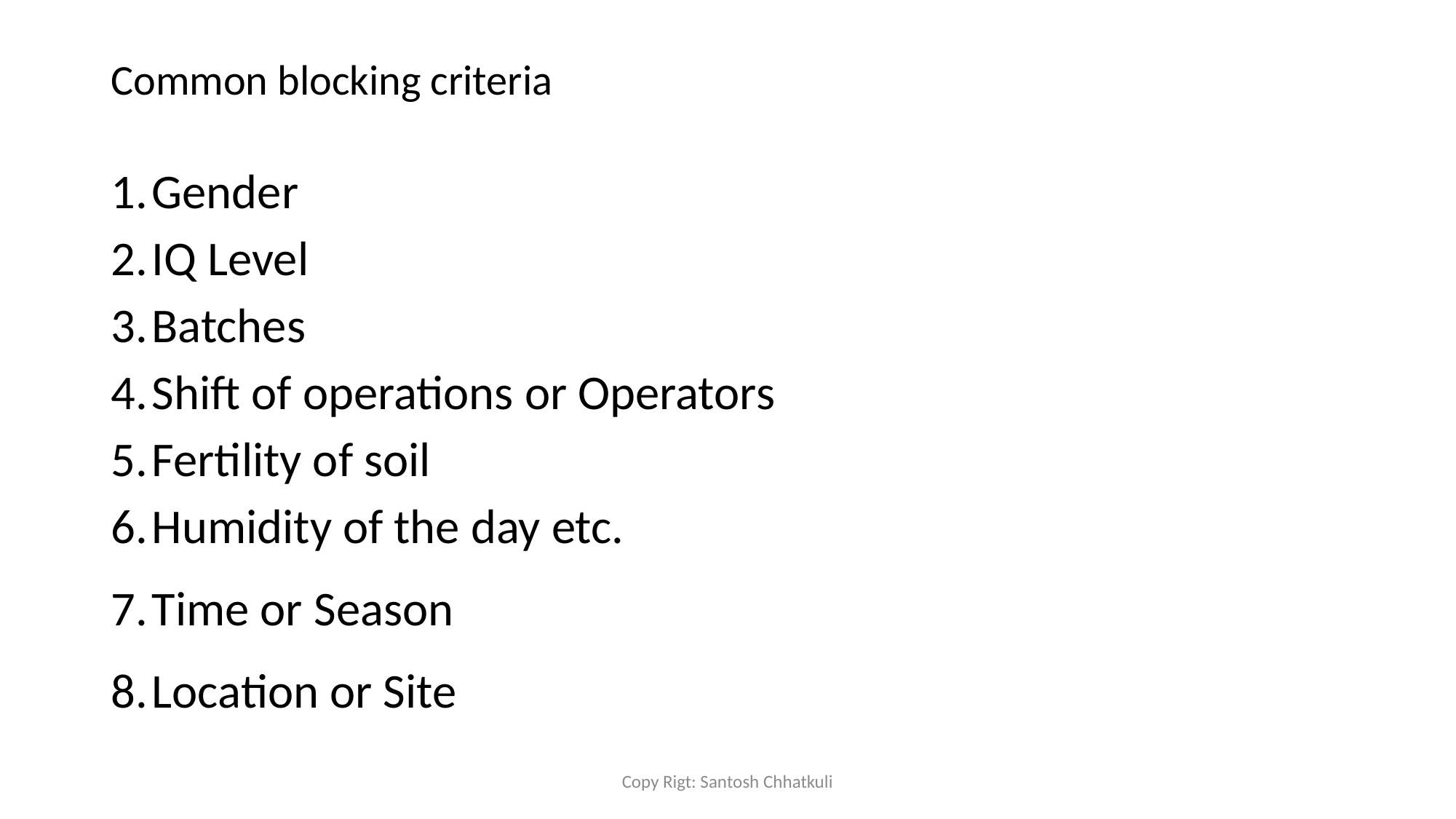

# Common blocking criteria
Gender
IQ Level
Batches
Shift of operations or Operators
Fertility of soil
Humidity of the day etc.
Time or Season
Location or Site
Copy Rigt: Santosh Chhatkuli